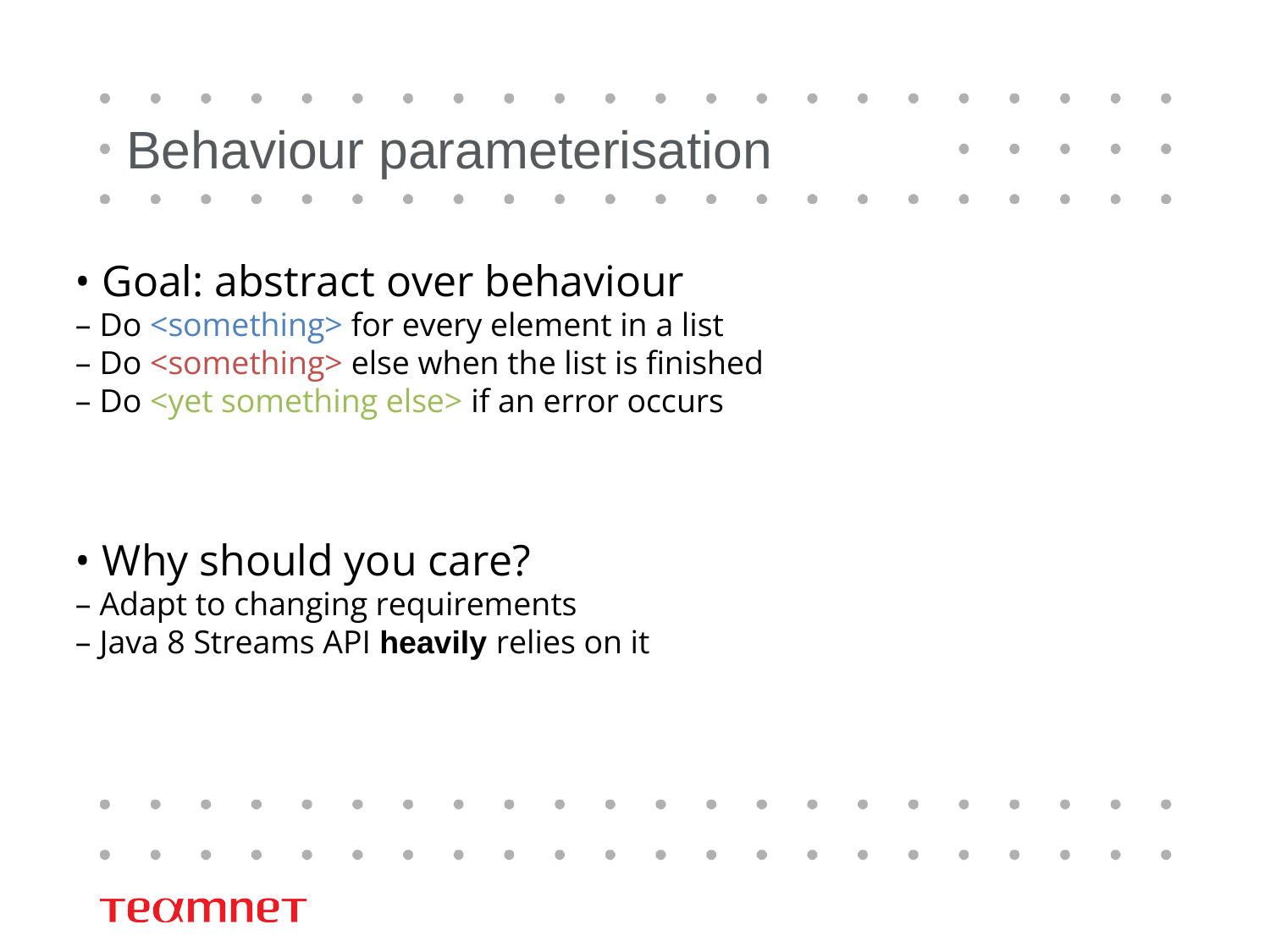

# Behaviour parameterisation
• Goal: abstract over behaviour
– Do <something> for every element in a list
– Do <something> else when the list is finished
– Do <yet something else> if an error occurs

• Why should you care?
– Adapt to changing requirements
– Java 8 Streams API heavily relies on it